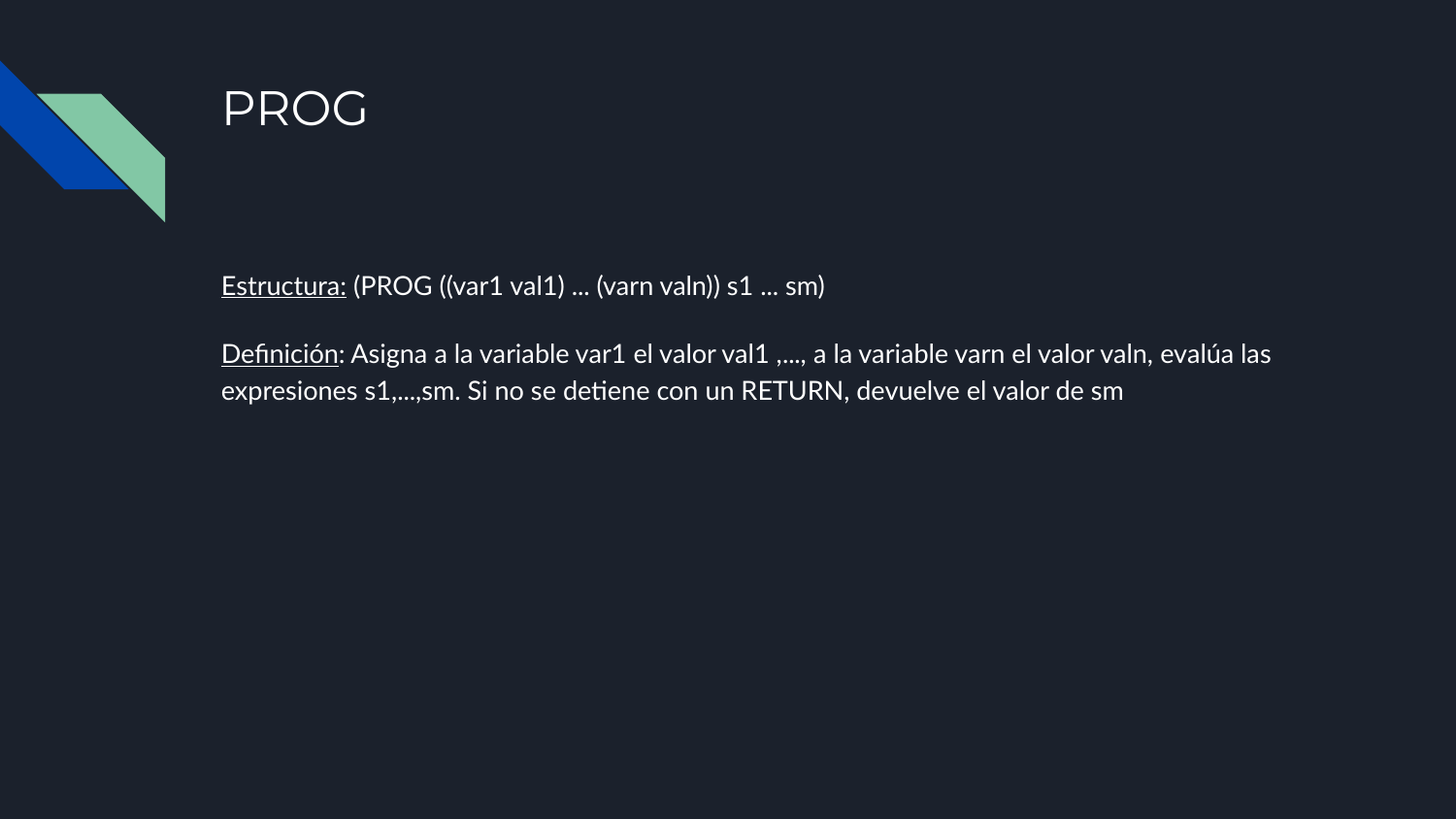

# PROG
Estructura: (PROG ((var1 val1) ... (varn valn)) s1 ... sm)
Definición: Asigna a la variable var1 el valor val1 ,..., a la variable varn el valor valn, evalúa las expresiones s1,...,sm. Si no se detiene con un RETURN, devuelve el valor de sm